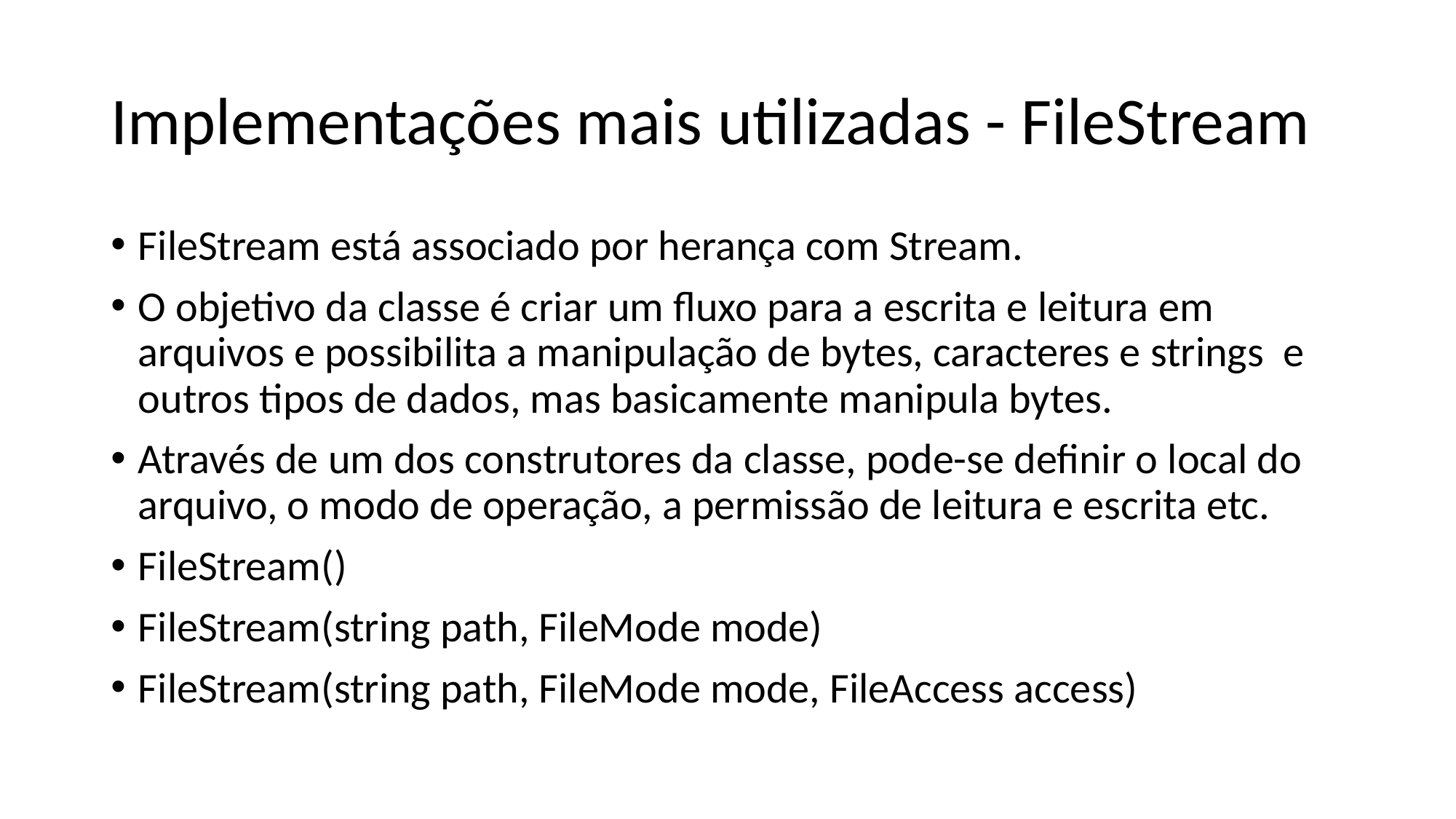

# Implementações mais utilizadas - FileStream
FileStream está associado por herança com Stream.
O objetivo da classe é criar um fluxo para a escrita e leitura em arquivos e possibilita a manipulação de bytes, caracteres e strings  e outros tipos de dados, mas basicamente manipula bytes.
Através de um dos construtores da classe, pode-se definir o local do arquivo, o modo de operação, a permissão de leitura e escrita etc.
FileStream()
FileStream(string path, FileMode mode)
FileStream(string path, FileMode mode, FileAccess access)